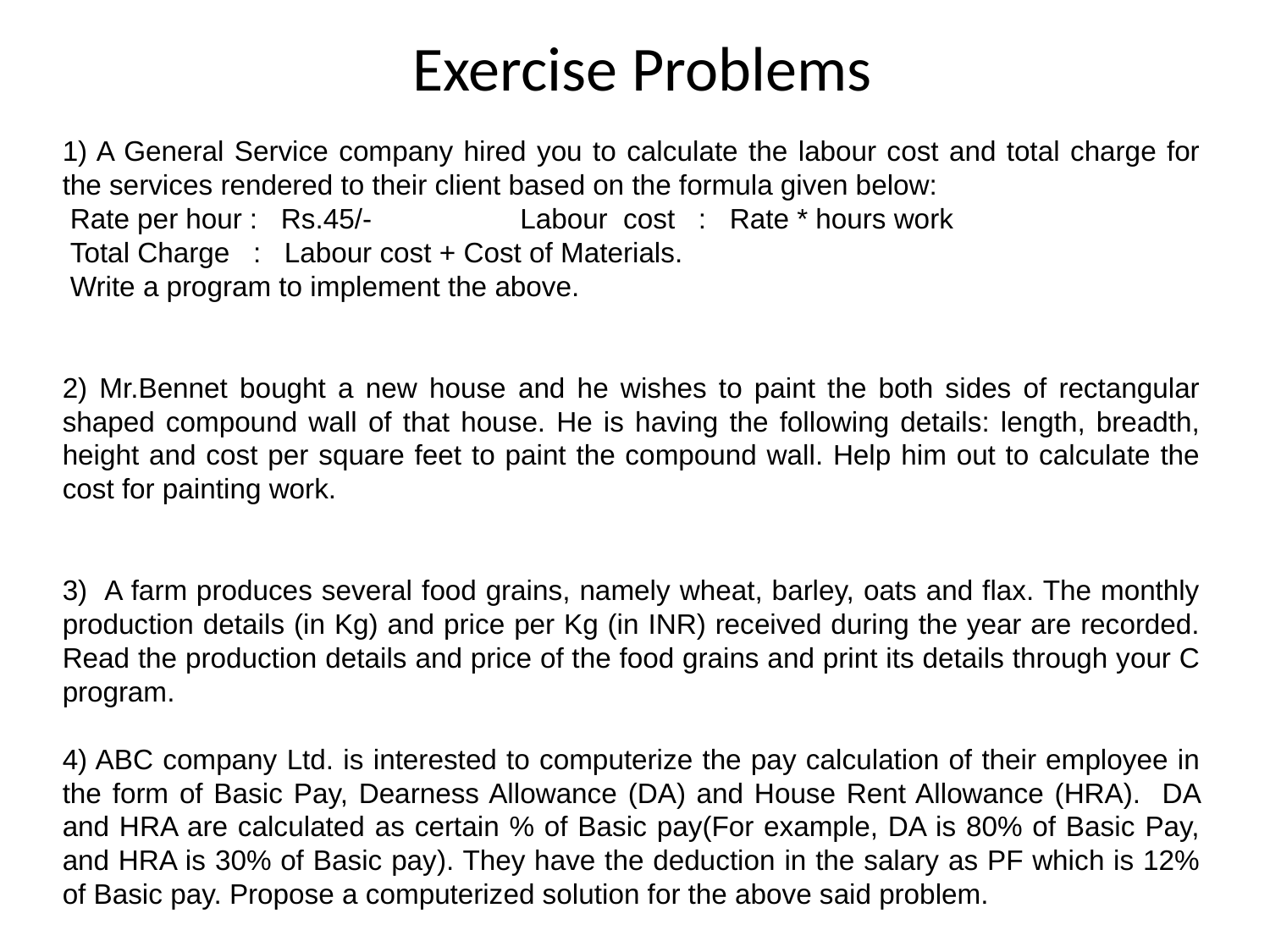

# Exercise Problems
1) A General Service company hired you to calculate the labour cost and total charge for the services rendered to their client based on the formula given below:
 Rate per hour :   Rs.45/-                   Labour  cost   :   Rate * hours work
 Total Charge   :   Labour cost + Cost of Materials.
 Write a program to implement the above.

2) Mr.Bennet bought a new house and he wishes to paint the both sides of rectangular shaped compound wall of that house. He is having the following details: length, breadth, height and cost per square feet to paint the compound wall. Help him out to calculate the cost for painting work.

3)  A farm produces several food grains, namely wheat, barley, oats and flax. The monthly production details (in Kg) and price per Kg (in INR) received during the year are recorded. Read the production details and price of the food grains and print its details through your C program.

4) ABC company Ltd. is interested to computerize the pay calculation of their employee in the form of Basic Pay, Dearness Allowance (DA) and House Rent Allowance (HRA).  DA and HRA are calculated as certain % of Basic pay(For example, DA is 80% of Basic Pay, and HRA is 30% of Basic pay). They have the deduction in the salary as PF which is 12% of Basic pay. Propose a computerized solution for the above said problem.